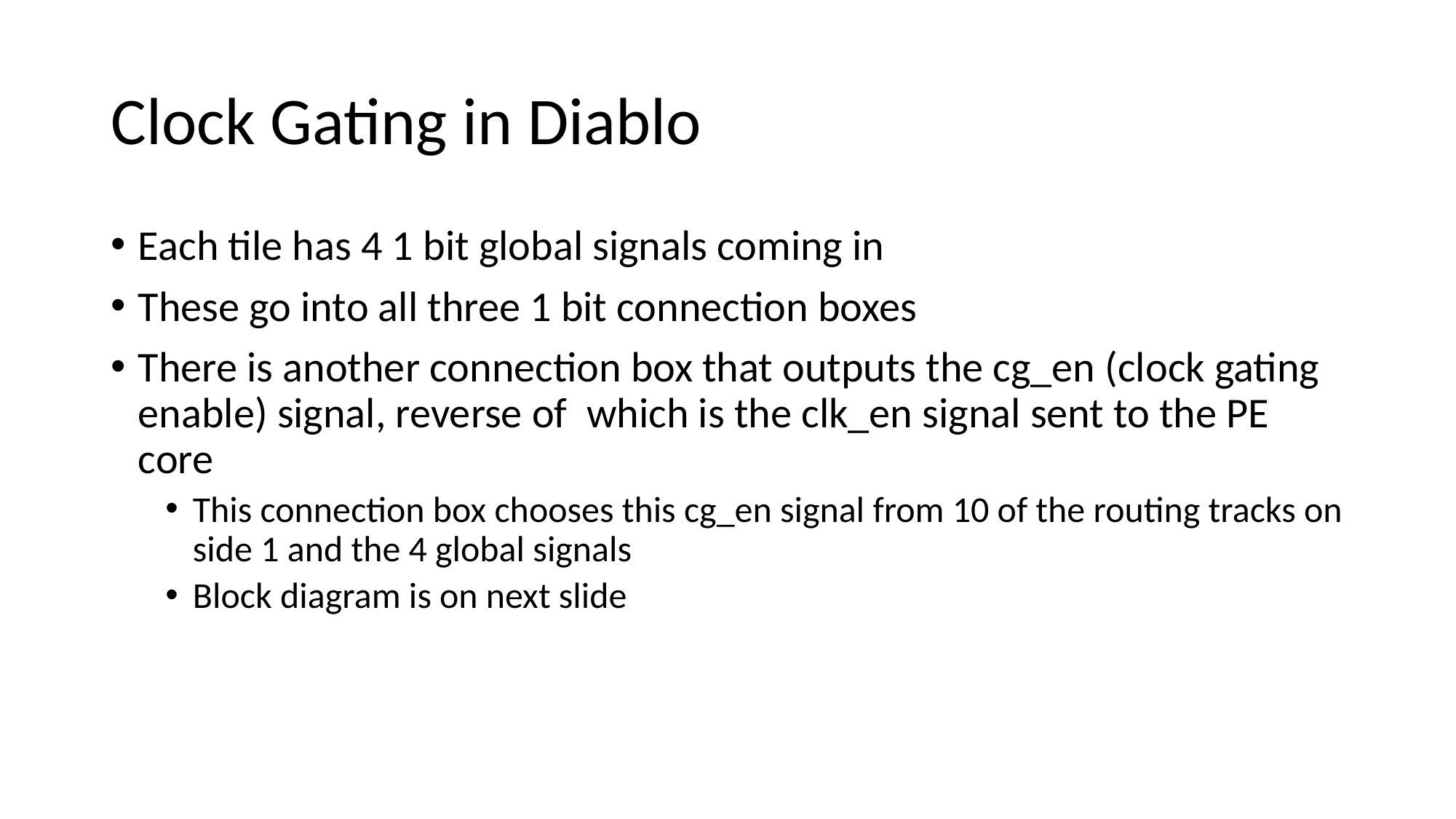

# Clock Gating in Diablo
Each tile has 4 1 bit global signals coming in
These go into all three 1 bit connection boxes
There is another connection box that outputs the cg_en (clock gating enable) signal, reverse of  which is the clk_en signal sent to the PE core
This connection box chooses this cg_en signal from 10 of the routing tracks on side 1 and the 4 global signals
Block diagram is on next slide